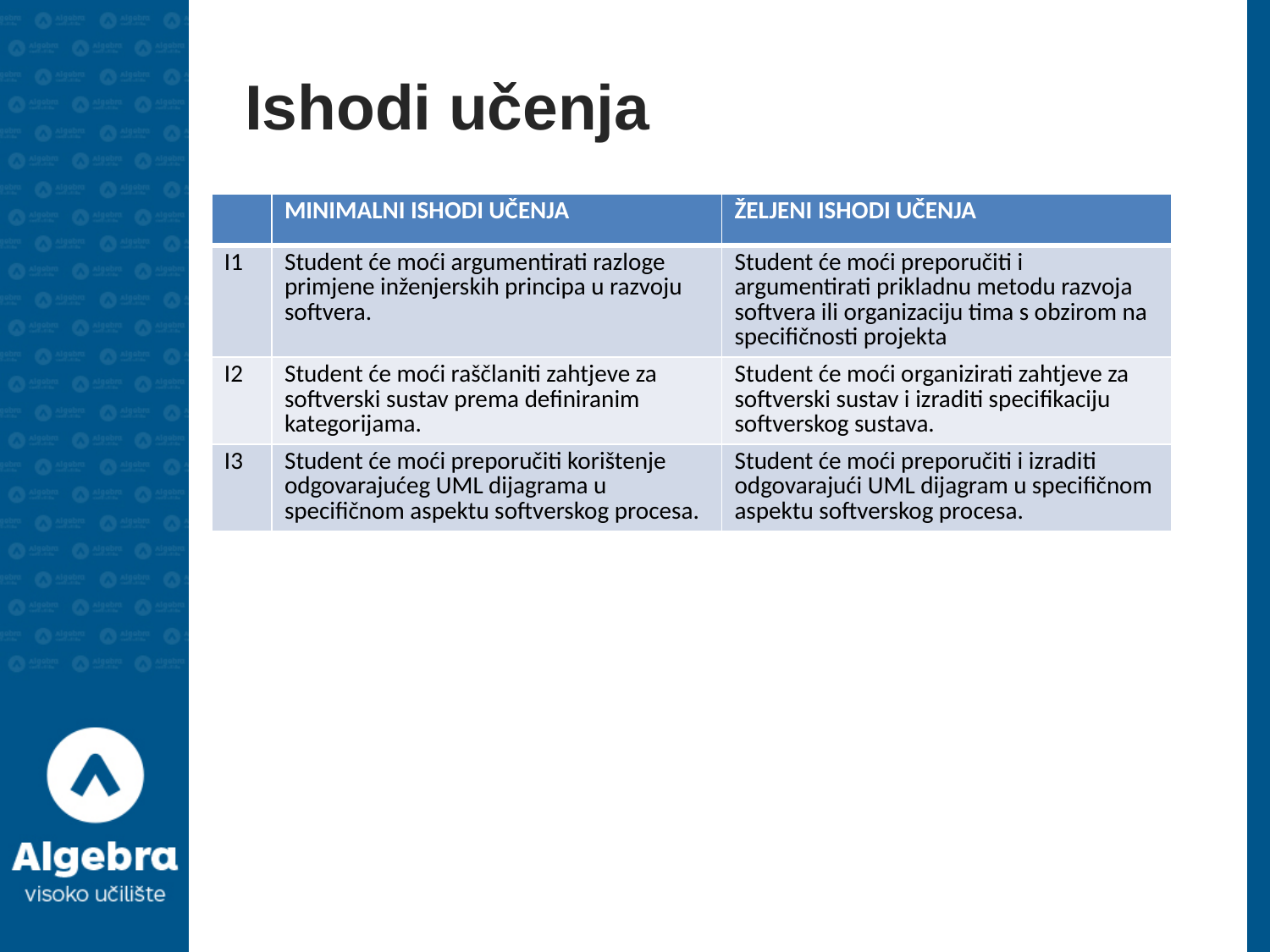

# Ishodi učenja
|  | MINIMALNI ISHODI UČENJA | ŽELJENI ISHODI UČENJA |
| --- | --- | --- |
| I1 | Student će moći argumentirati razloge primjene inženjerskih principa u razvoju softvera. | Student će moći preporučiti i argumentirati prikladnu metodu razvoja softvera ili organizaciju tima s obzirom na specifičnosti projekta |
| I2 | Student će moći raščlaniti zahtjeve za softverski sustav prema definiranim kategorijama. | Student će moći organizirati zahtjeve za softverski sustav i izraditi specifikaciju softverskog sustava. |
| I3 | Student će moći preporučiti korištenje odgovarajućeg UML dijagrama u specifičnom aspektu softverskog procesa. | Student će moći preporučiti i izraditi odgovarajući UML dijagram u specifičnom aspektu softverskog procesa. |